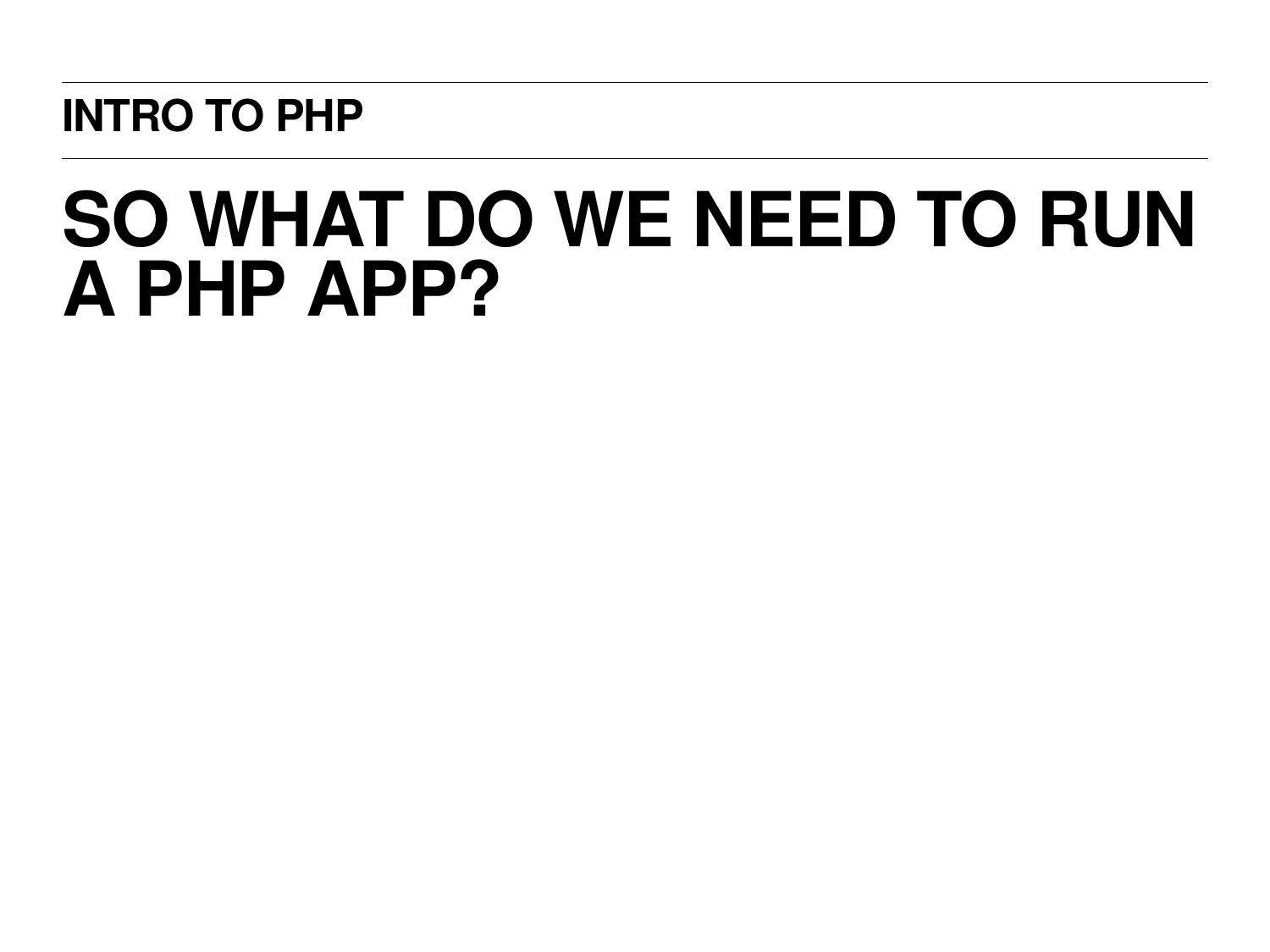

Intro to Php
# So what do we need to run a php app?

BI_SBOX_DB